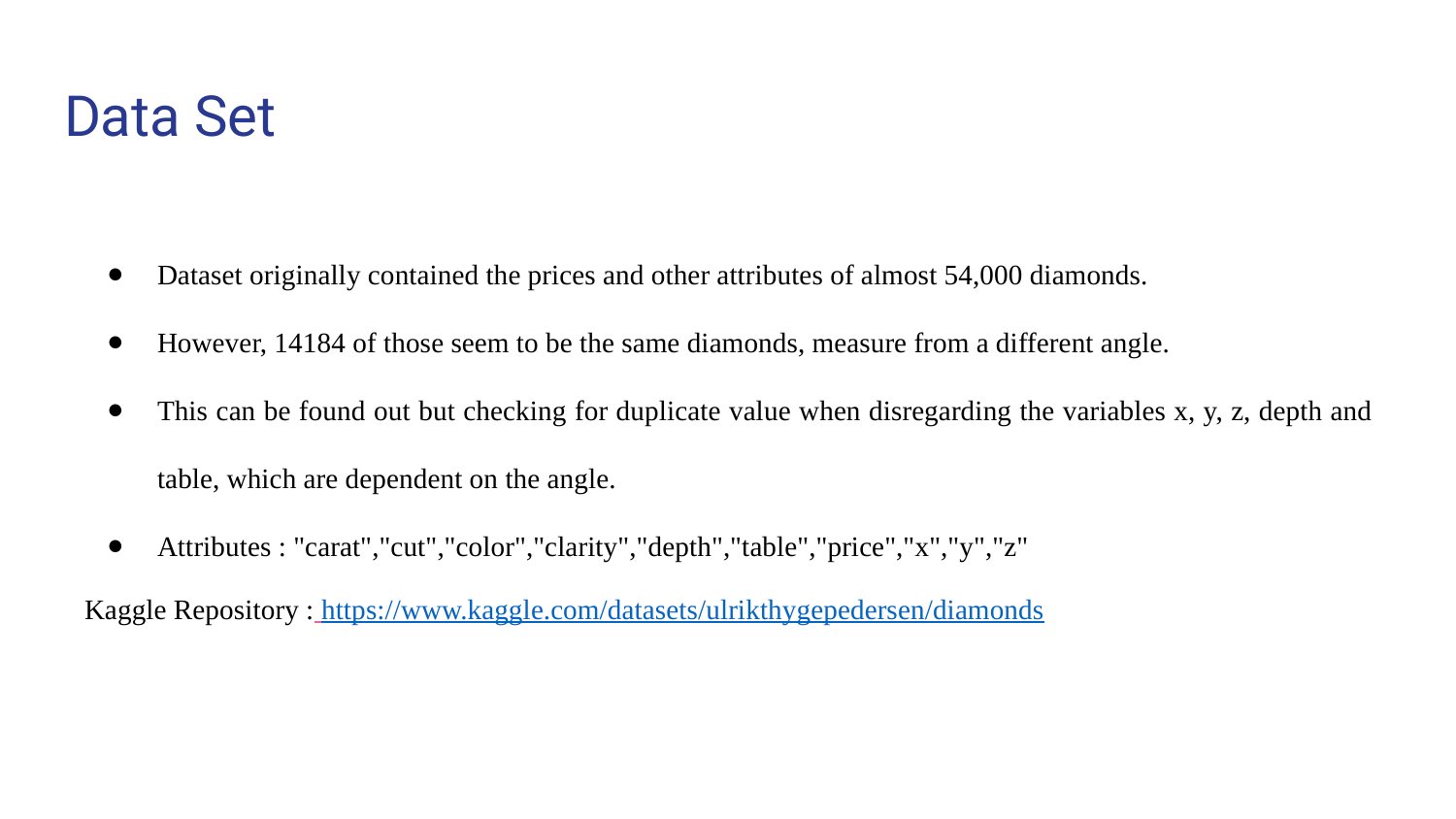

# Data Set
Dataset originally contained the prices and other attributes of almost 54,000 diamonds.
However, 14184 of those seem to be the same diamonds, measure from a different angle.
This can be found out but checking for duplicate value when disregarding the variables x, y, z, depth and table, which are dependent on the angle.
Attributes : "carat","cut","color","clarity","depth","table","price","x","y","z"
Kaggle Repository : https://www.kaggle.com/datasets/ulrikthygepedersen/diamonds